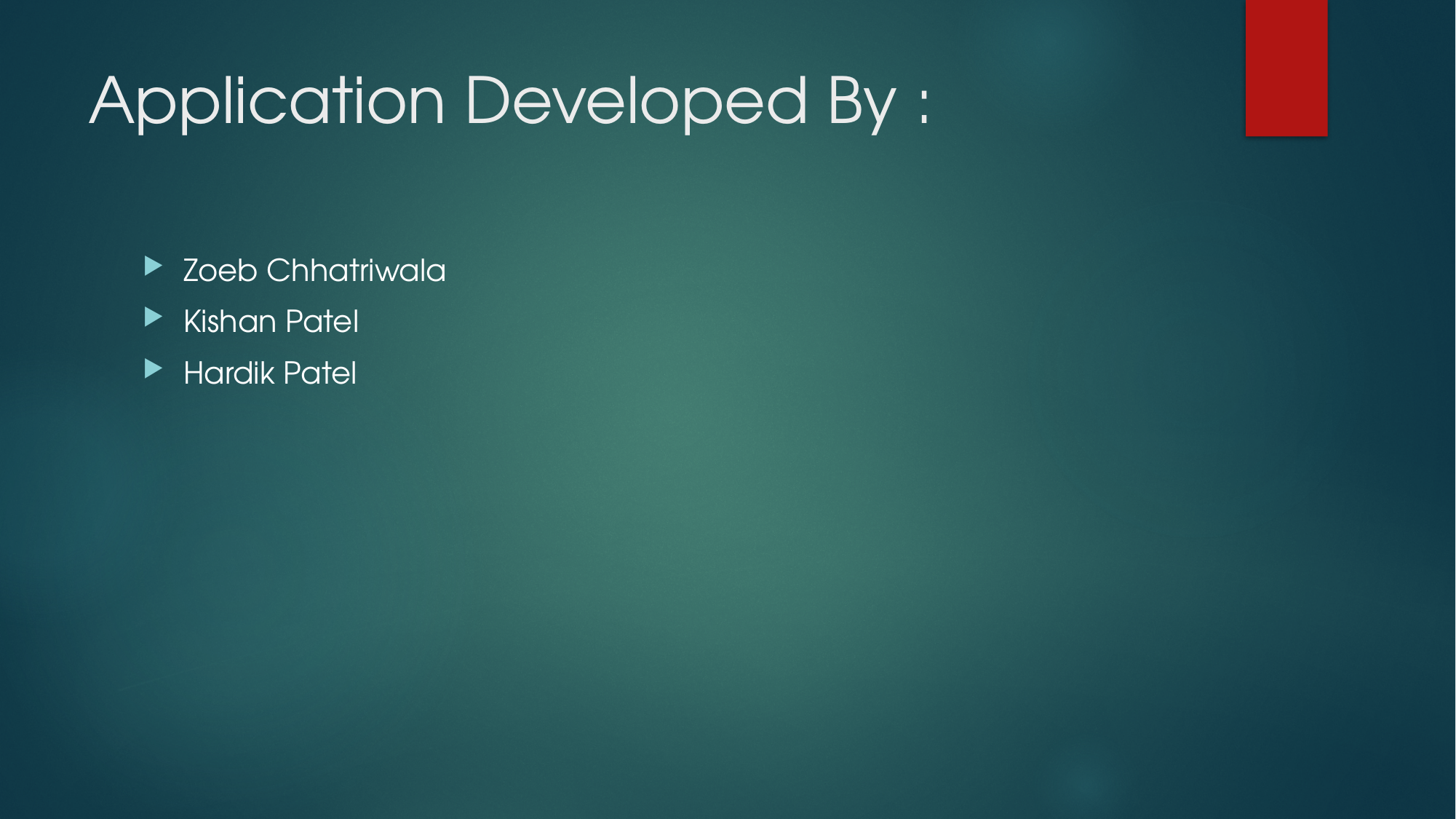

# Application Developed By :
Zoeb Chhatriwala
Kishan Patel
Hardik Patel